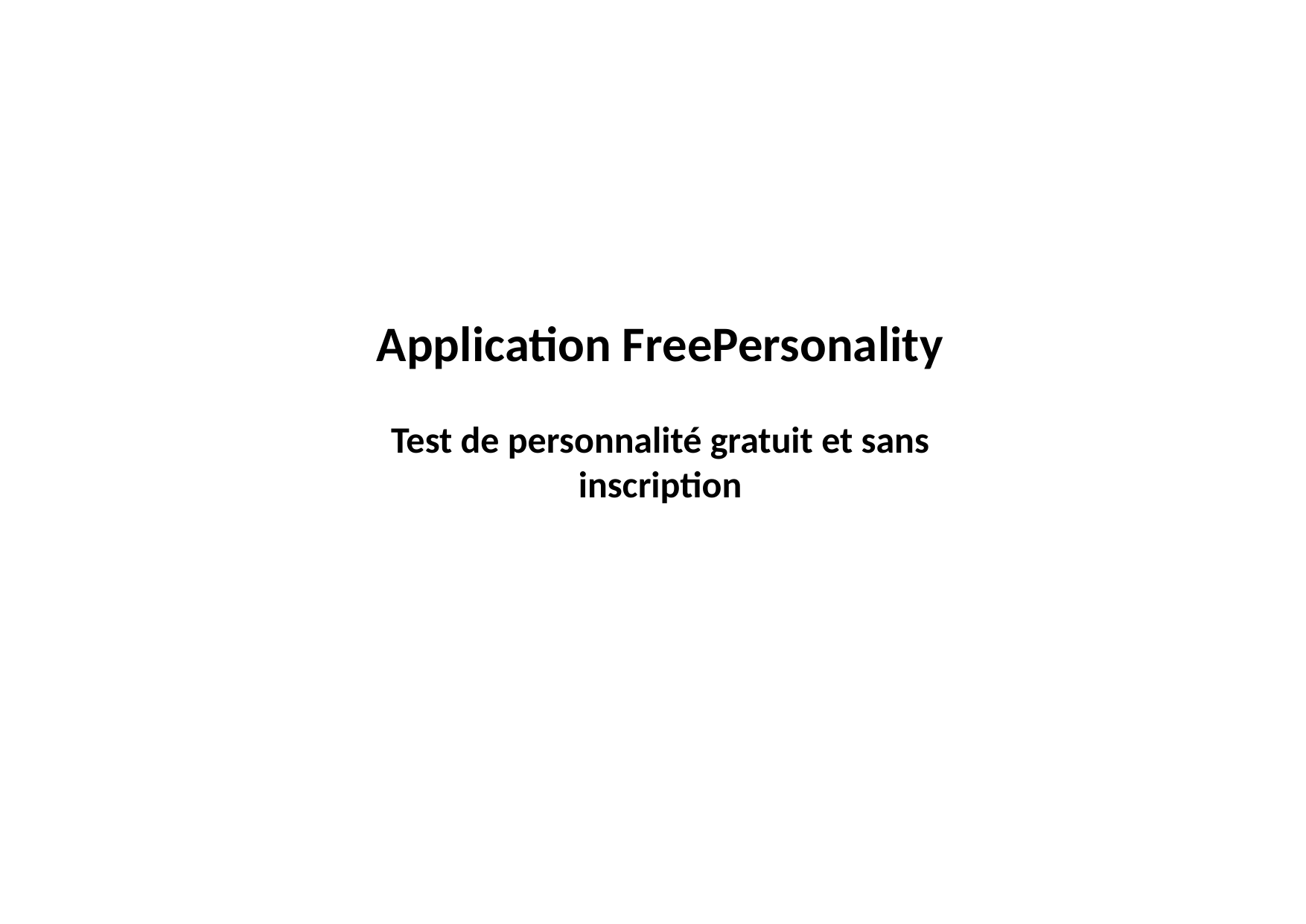

Application FreePersonality

Test de personnalité gratuit et sans inscription